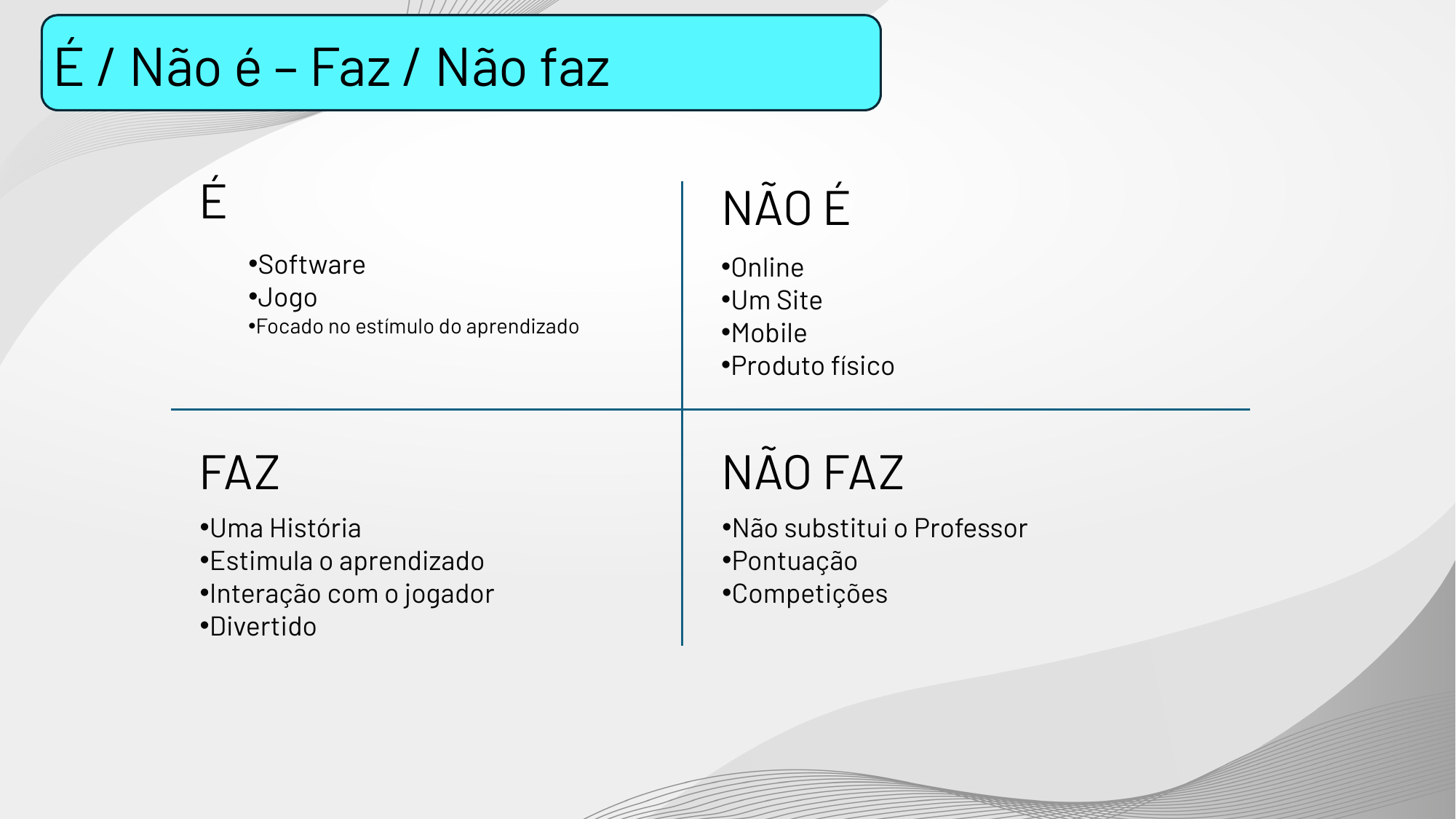

É / Não é – Faz / Não faz
É
NÃO É
Software
Jogo
Focado no estímulo do aprendizado

Online
Um Site
Mobile
Produto físico

NÃO FAZ
FAZ
Uma História
Estimula o aprendizado
Interação com o jogador
Divertido

Não substitui o Professor
Pontuação
Competições